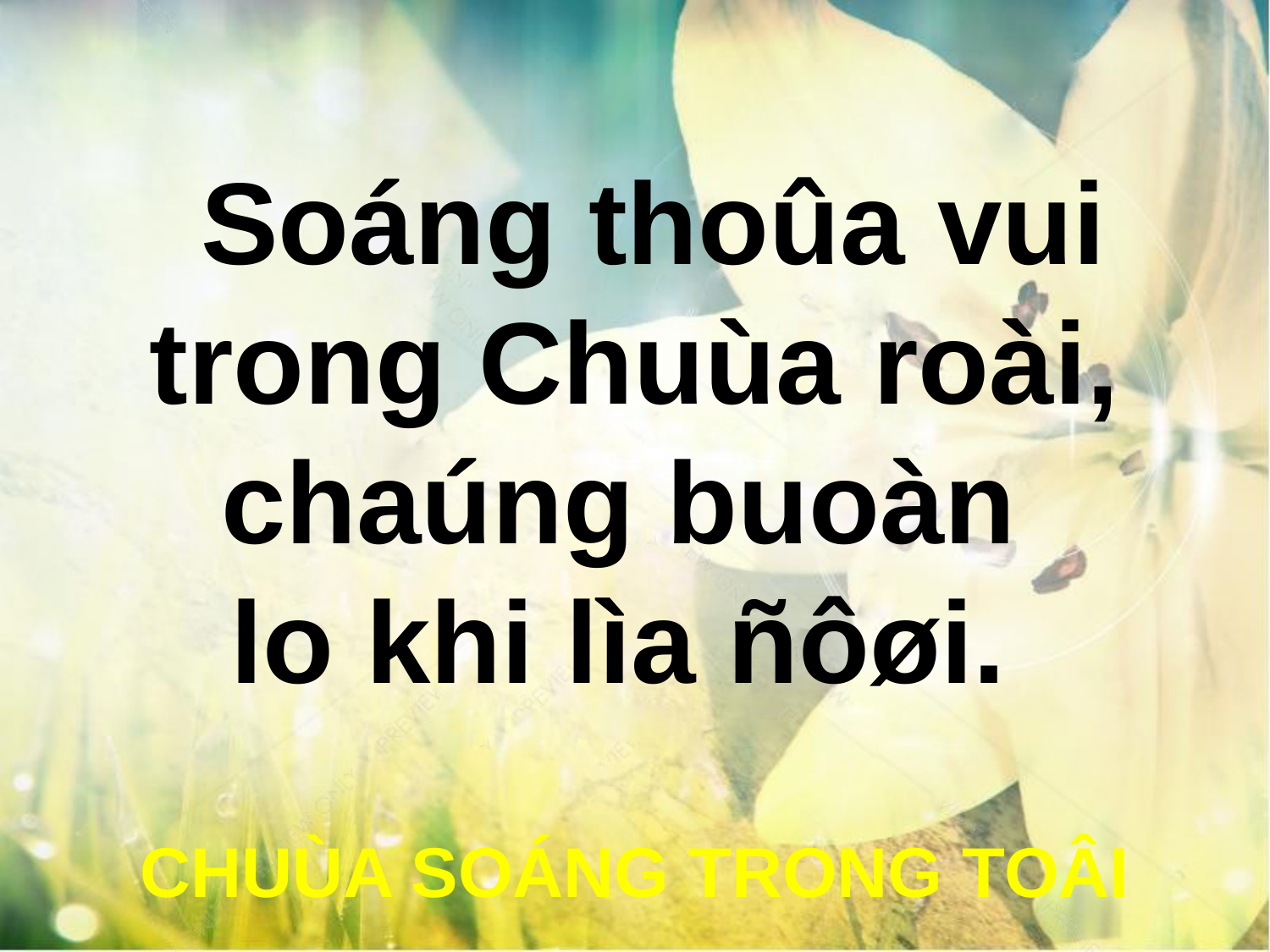

Soáng thoûa vui trong Chuùa roài, chaúng buoàn
lo khi lìa ñôøi.
CHUÙA SOÁNG TRONG TOÂI